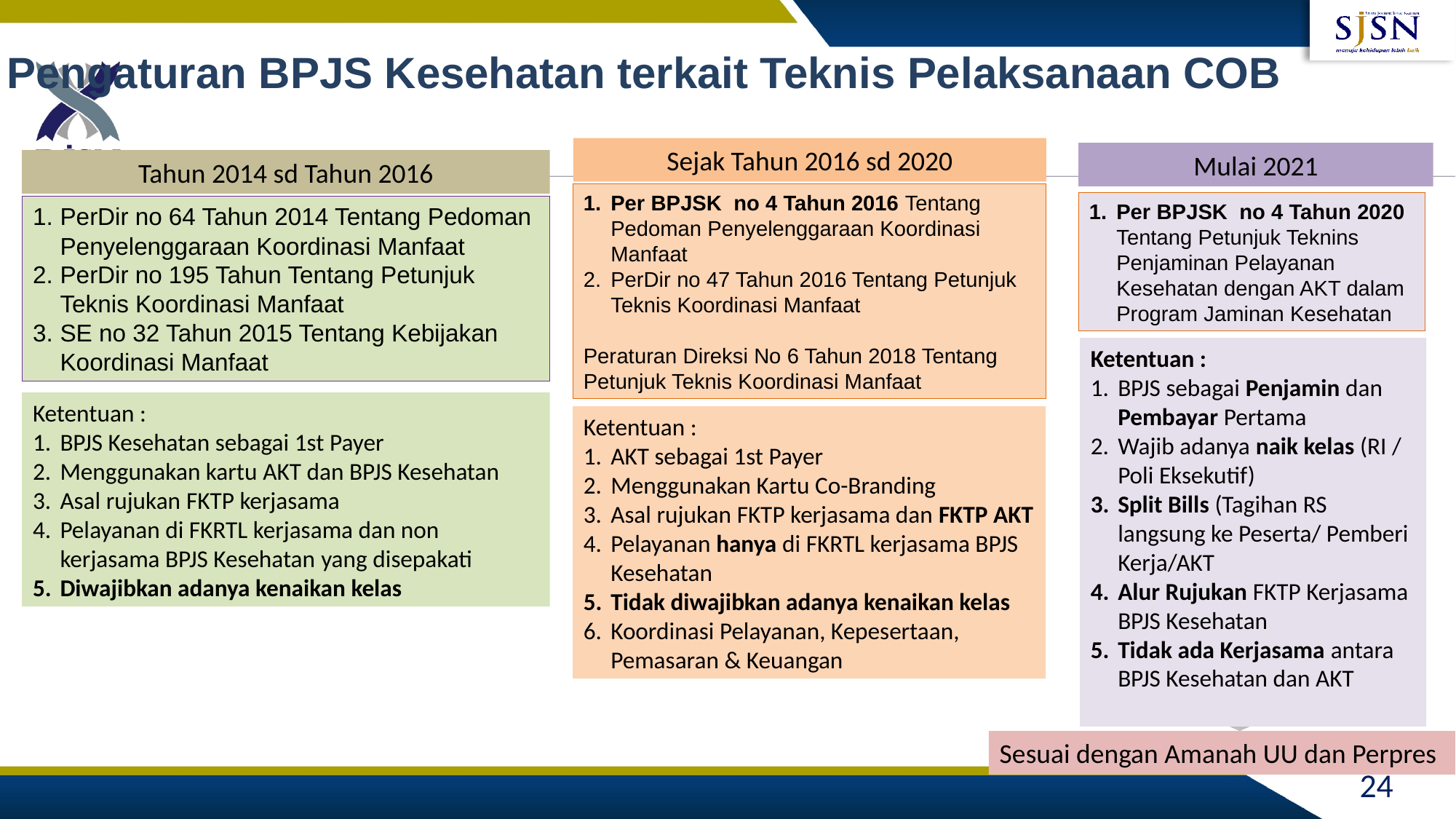

# Pengaturan BPJS Kesehatan terkait Teknis Pelaksanaan COB
Sejak Tahun 2016 sd 2020
Mulai 2021
Tahun 2014 sd Tahun 2016
Per BPJSK  no 4 Tahun 2016 Tentang Pedoman Penyelenggaraan Koordinasi Manfaat
PerDir no 47 Tahun 2016 Tentang Petunjuk Teknis Koordinasi Manfaat

Peraturan Direksi No 6 Tahun 2018 Tentang Petunjuk Teknis Koordinasi Manfaat
Per BPJSK  no 4 Tahun 2020 Tentang Petunjuk Teknins Penjaminan Pelayanan Kesehatan dengan AKT dalam Program Jaminan Kesehatan
PerDir no 64 Tahun 2014 Tentang Pedoman Penyelenggaraan Koordinasi Manfaat
PerDir no 195 Tahun Tentang Petunjuk Teknis Koordinasi Manfaat
SE no 32 Tahun 2015 Tentang Kebijakan Koordinasi Manfaat
Ketentuan :
BPJS sebagai Penjamin dan Pembayar Pertama
Wajib adanya naik kelas (RI / Poli Eksekutif)
Split Bills (Tagihan RS langsung ke Peserta/ Pemberi Kerja/AKT
Alur Rujukan FKTP Kerjasama BPJS Kesehatan
Tidak ada Kerjasama antara BPJS Kesehatan dan AKT

Ketentuan :
BPJS Kesehatan sebagai 1st Payer
Menggunakan kartu AKT dan BPJS Kesehatan
Asal rujukan FKTP kerjasama
Pelayanan di FKRTL kerjasama dan non kerjasama BPJS Kesehatan yang disepakati
Diwajibkan adanya kenaikan kelas
Ketentuan :
AKT sebagai 1st Payer
Menggunakan Kartu Co-Branding
Asal rujukan FKTP kerjasama dan FKTP AKT
Pelayanan hanya di FKRTL kerjasama BPJS Kesehatan
Tidak diwajibkan adanya kenaikan kelas
Koordinasi Pelayanan, Kepesertaan, Pemasaran & Keuangan

Sesuai dengan Amanah UU dan Perpres
24